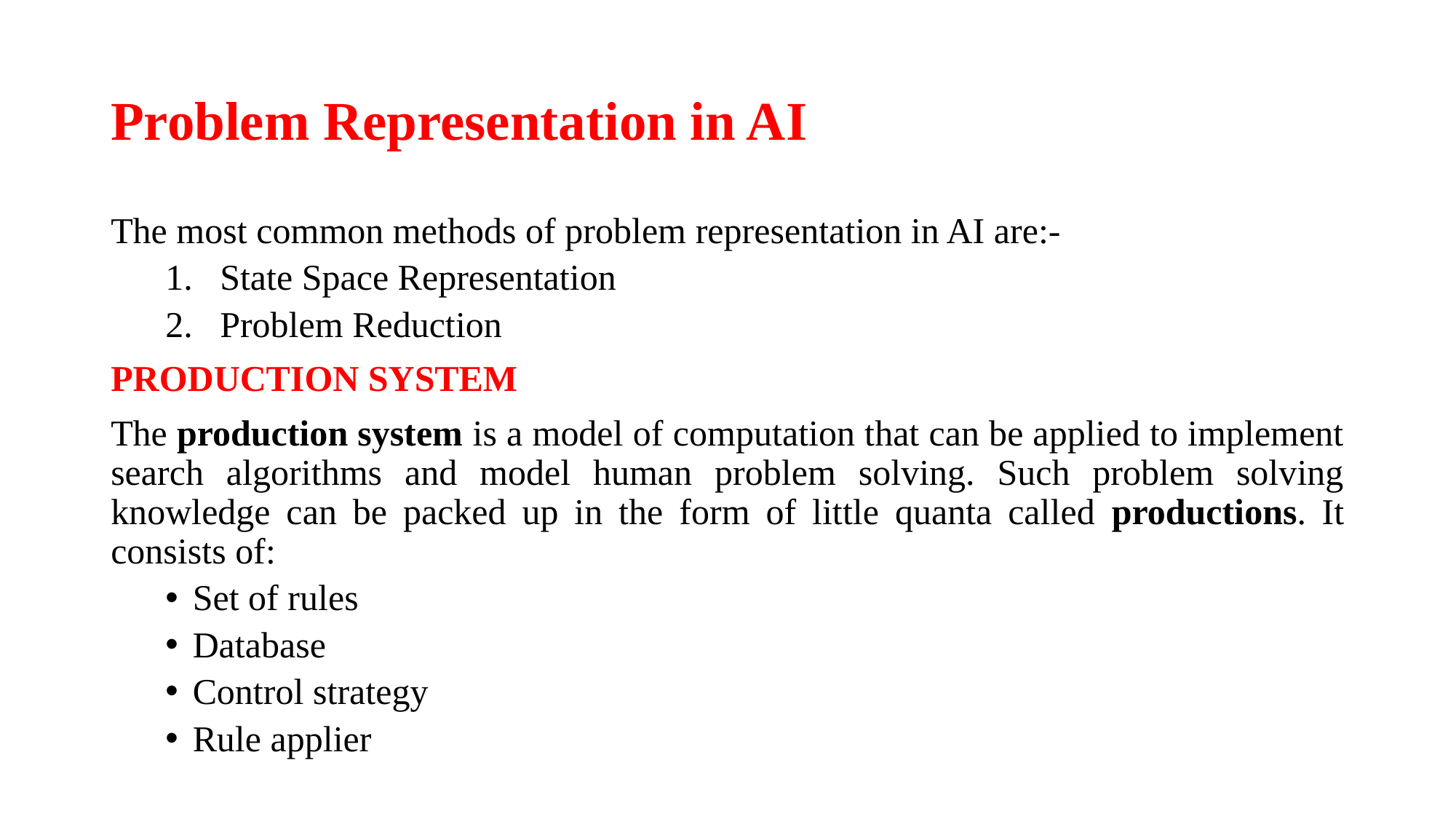

# Problem Representation in AI
The most common methods of problem representation in AI are:-
State Space Representation
Problem Reduction
PRODUCTION SYSTEM
The production system is a model of computation that can be applied to implement search algorithms and model human problem solving. Such problem solving knowledge can be packed up in the form of little quanta called productions. It consists of:
Set of rules
Database
Control strategy
Rule applier